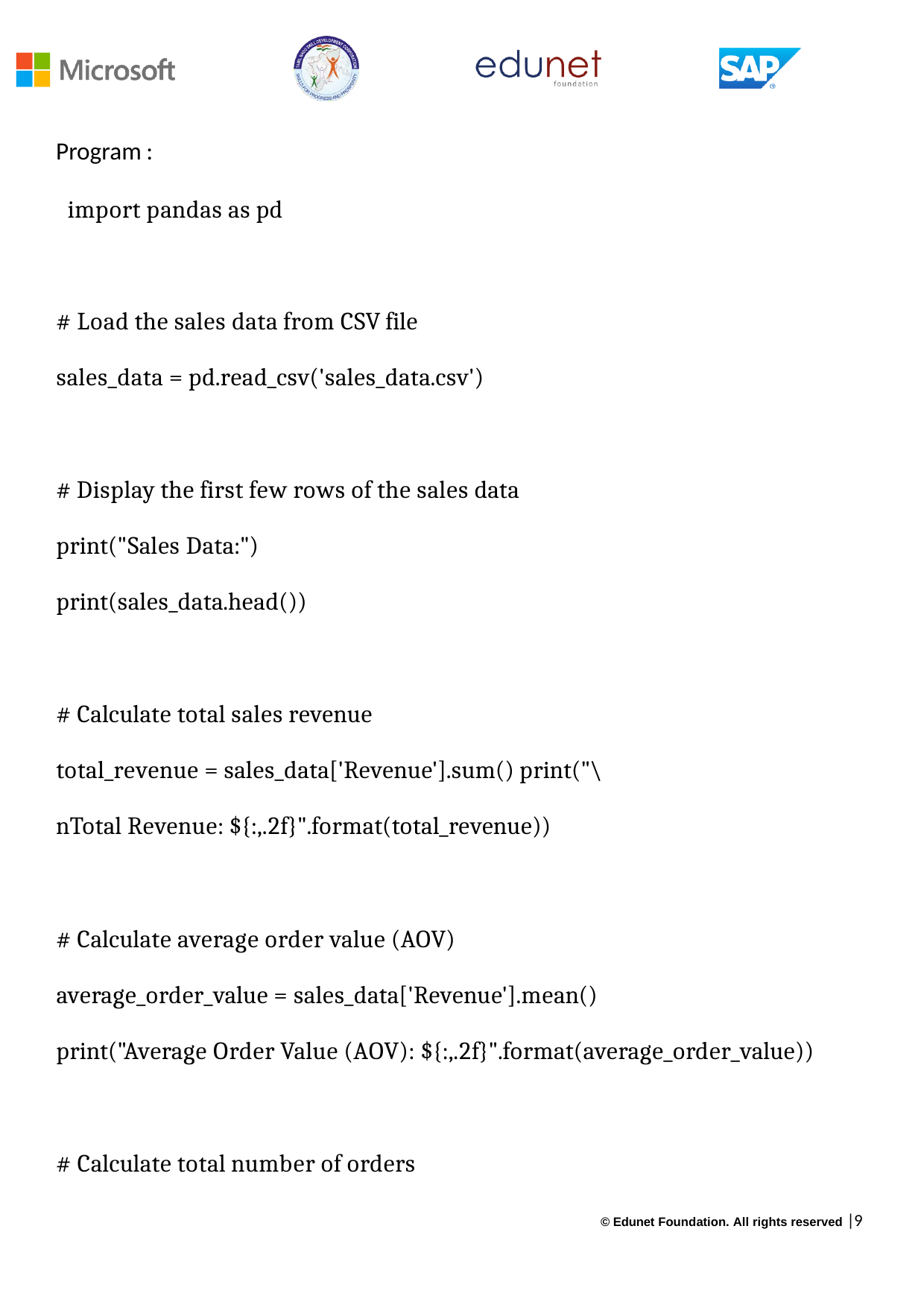

Program :
import pandas as pd
# Load the sales data from CSV file
sales_data = pd.read_csv('sales_data.csv')
# Display the first few rows of the sales data
print("Sales Data:") print(sales_data.head())
# Calculate total sales revenue
total_revenue = sales_data['Revenue'].sum() print("\nTotal Revenue: ${:,.2f}".format(total_revenue))
# Calculate average order value (AOV)
average_order_value = sales_data['Revenue'].mean()
print("Average Order Value (AOV): ${:,.2f}".format(average_order_value))
# Calculate total number of orders
© Edunet Foundation. All rights reserved |9